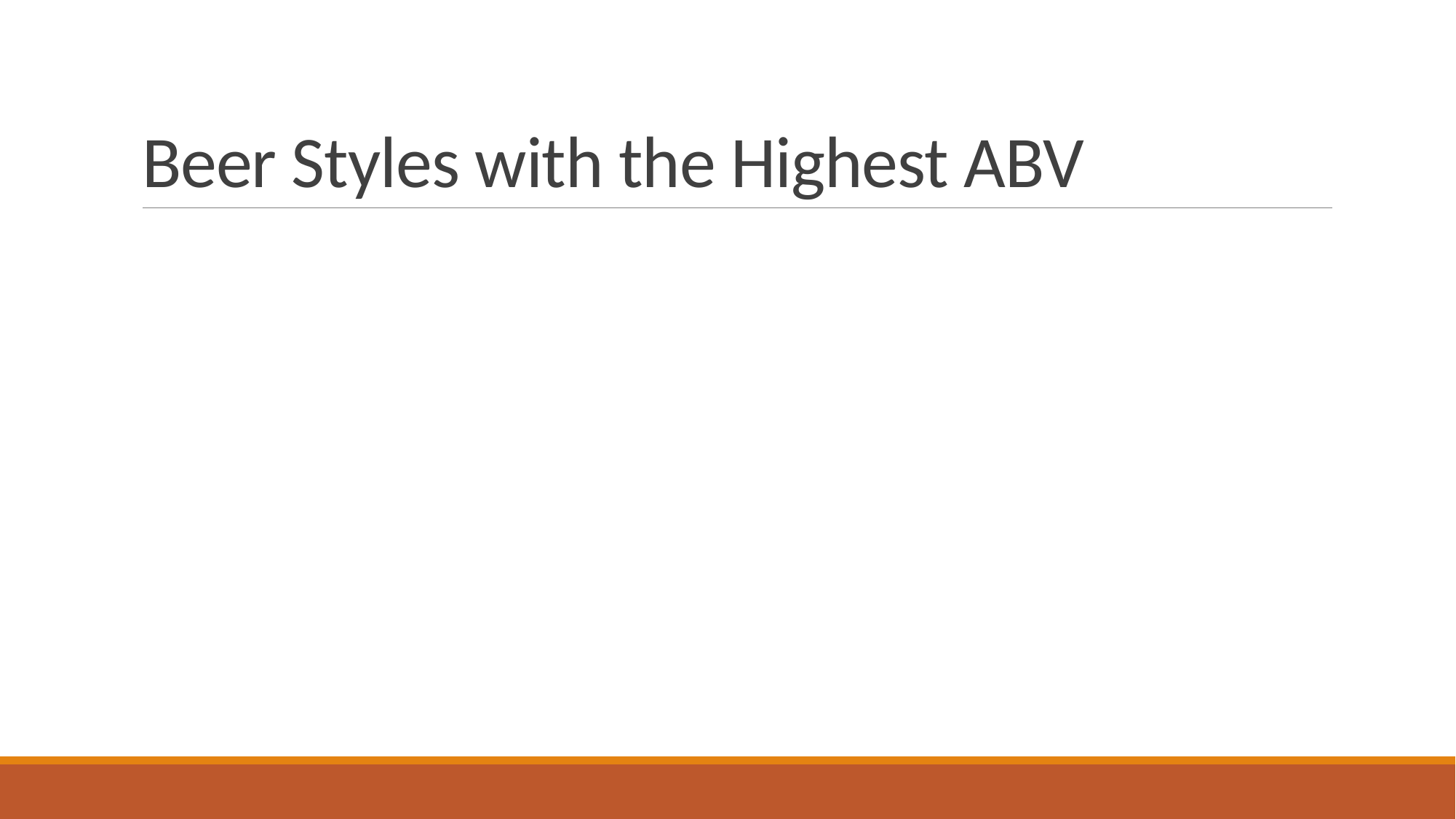

# Beer Styles with the Highest ABV